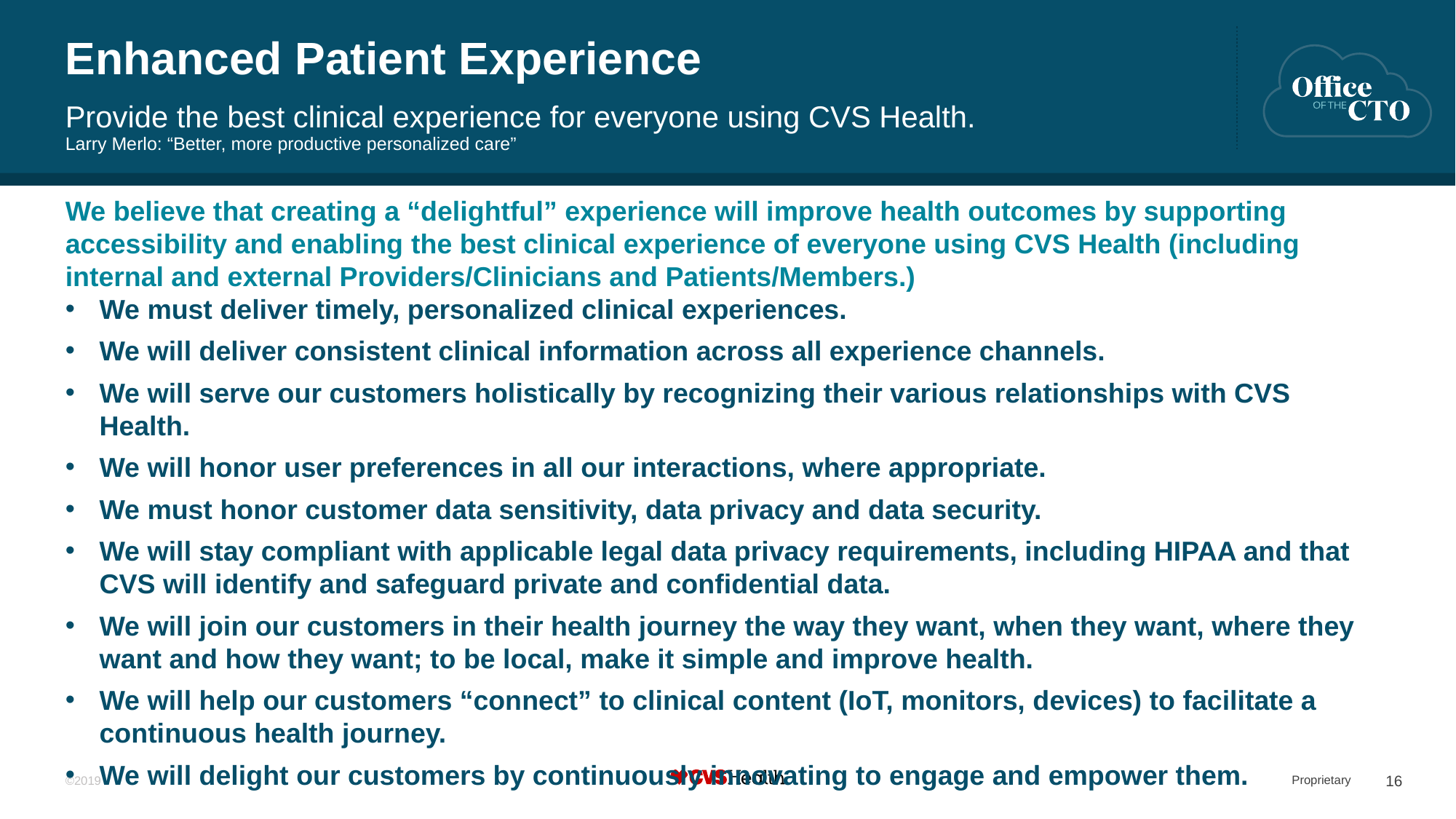

# Enhanced Patient Experience
Provide the best clinical experience for everyone using CVS Health.
Larry Merlo: “Better, more productive personalized care”
We believe that creating a “delightful” experience will improve health outcomes by supporting accessibility and enabling the best clinical experience of everyone using CVS Health (including internal and external Providers/Clinicians and Patients/Members.)
We must deliver timely, personalized clinical experiences.
We will deliver consistent clinical information across all experience channels.
We will serve our customers holistically by recognizing their various relationships with CVS Health.
We will honor user preferences in all our interactions, where appropriate.
We must honor customer data sensitivity, data privacy and data security.
We will stay compliant with applicable legal data privacy requirements, including HIPAA and that CVS will identify and safeguard private and confidential data.
We will join our customers in their health journey the way they want, when they want, where they want and how they want; to be local, make it simple and improve health.
We will help our customers “connect” to clinical content (IoT, monitors, devices) to facilitate a continuous health journey.
We will delight our customers by continuously innovating to engage and empower them.